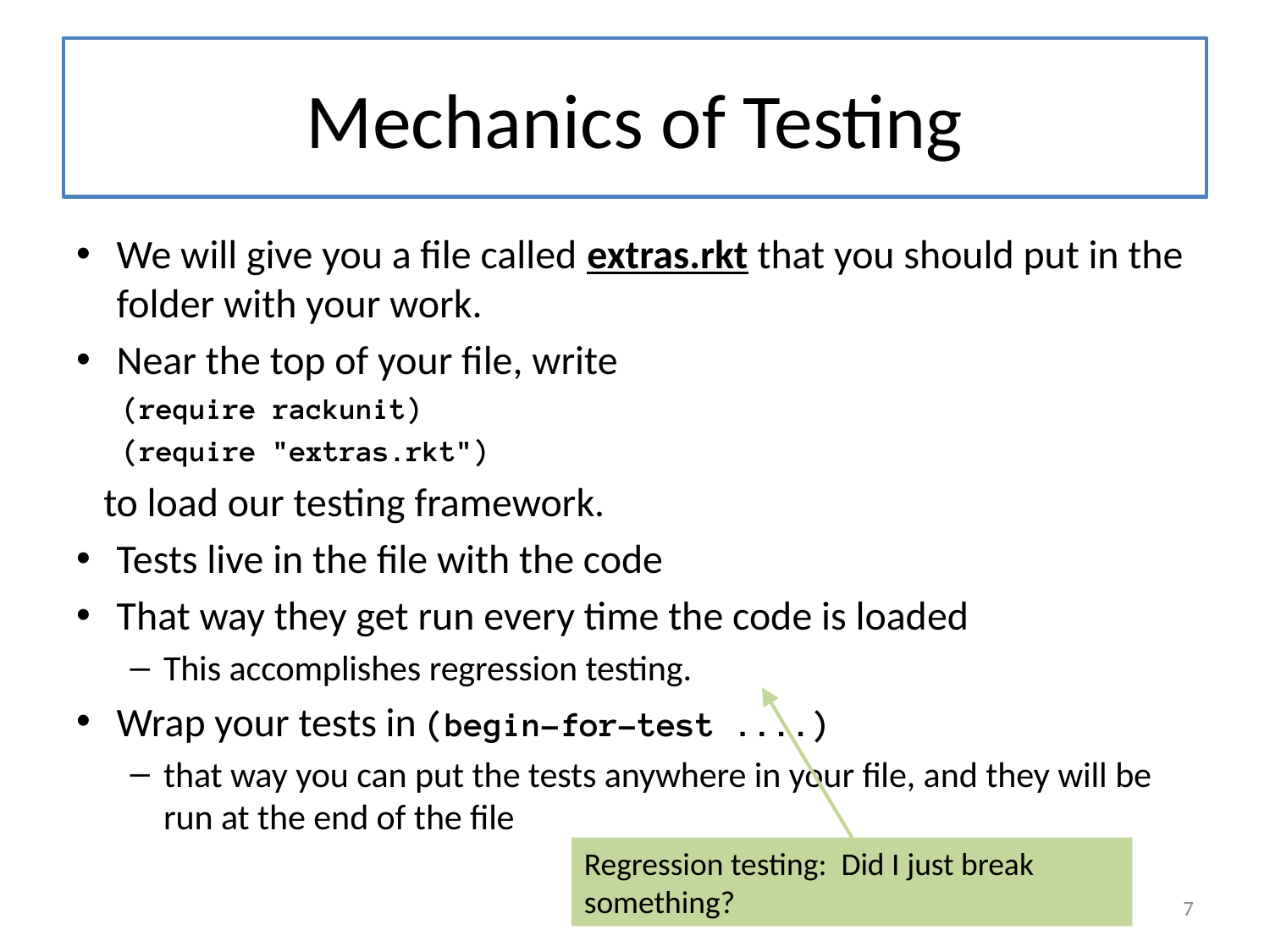

# Mechanics of Testing
We will give you a file called extras.rkt that you should put in the folder with your work.
Near the top of your file, write
(require rackunit)
(require "extras.rkt")
   to load our testing framework.
Tests live in the file with the code
That way they get run every time the code is loaded
This accomplishes regression testing.
Wrap your tests in (begin-for-test ....)
that way you can put the tests anywhere in your file, and they will be run at the end of the file

Regression testing:  Did I just break something?
7